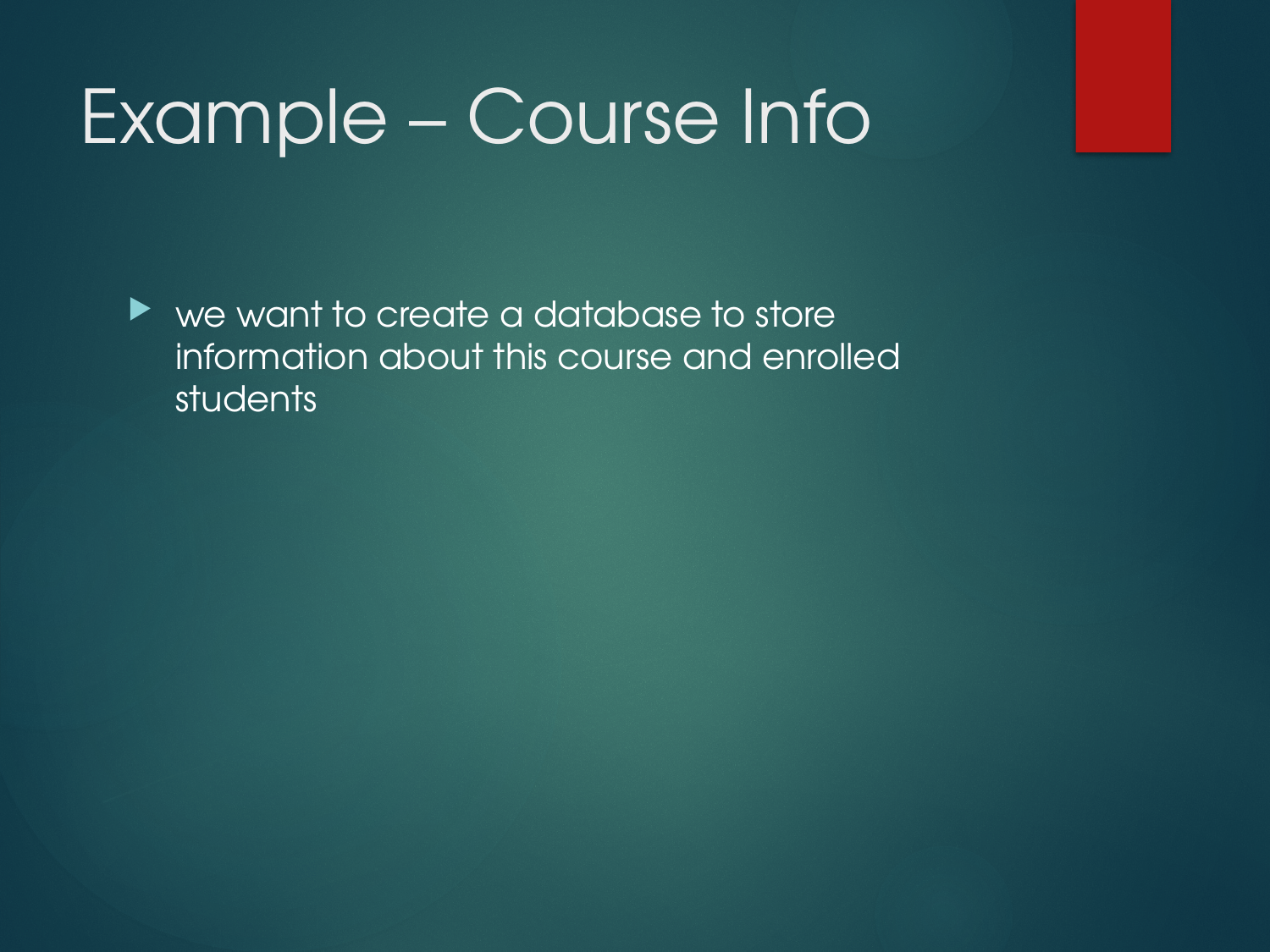

# Example – Course Info
we want to create a database to store information about this course and enrolled students